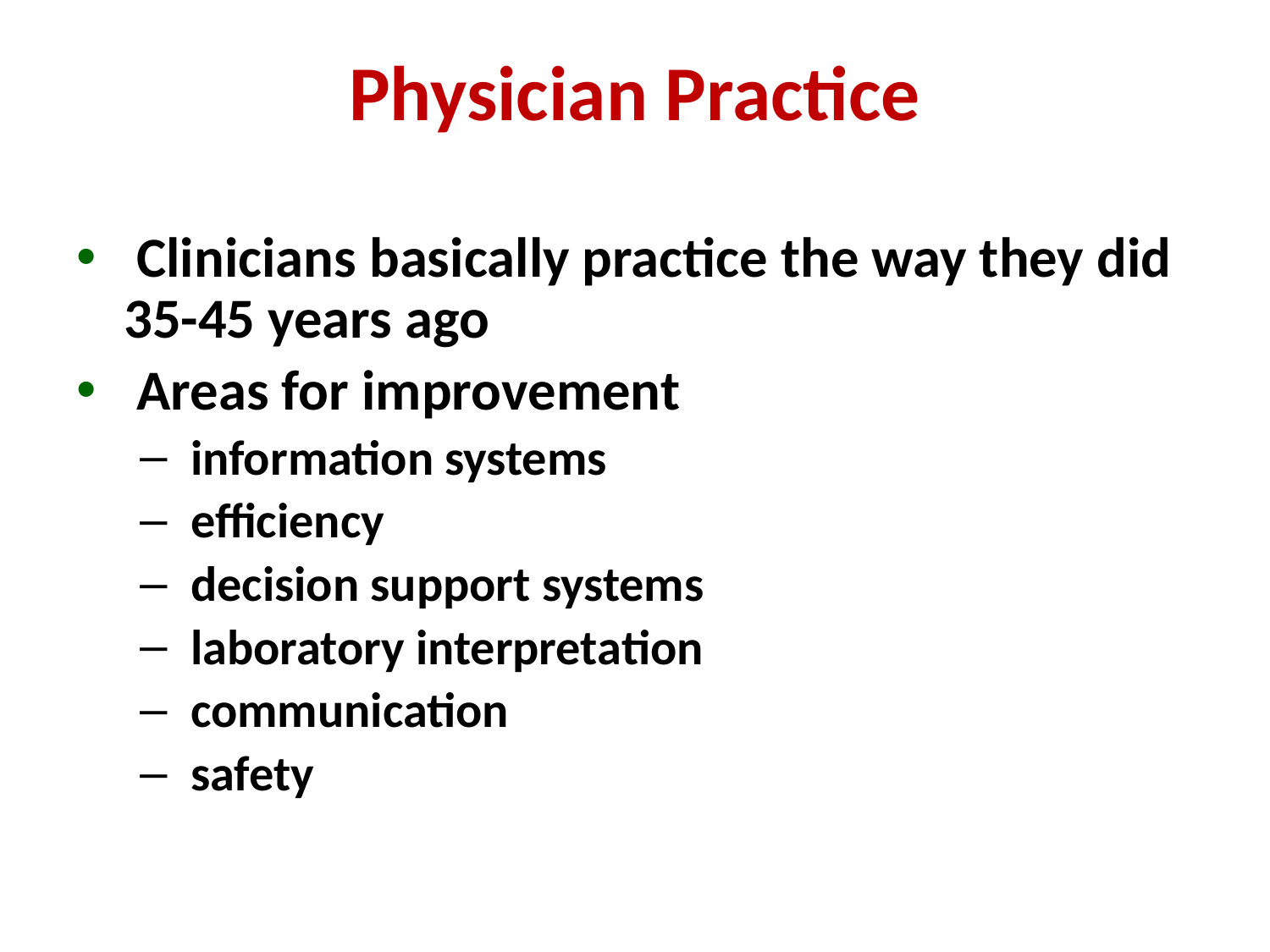

# Physician Practice
 Clinicians basically practice the way they did 35-45 years ago
 Areas for improvement
 information systems
 efficiency
 decision support systems
 laboratory interpretation
 communication
 safety